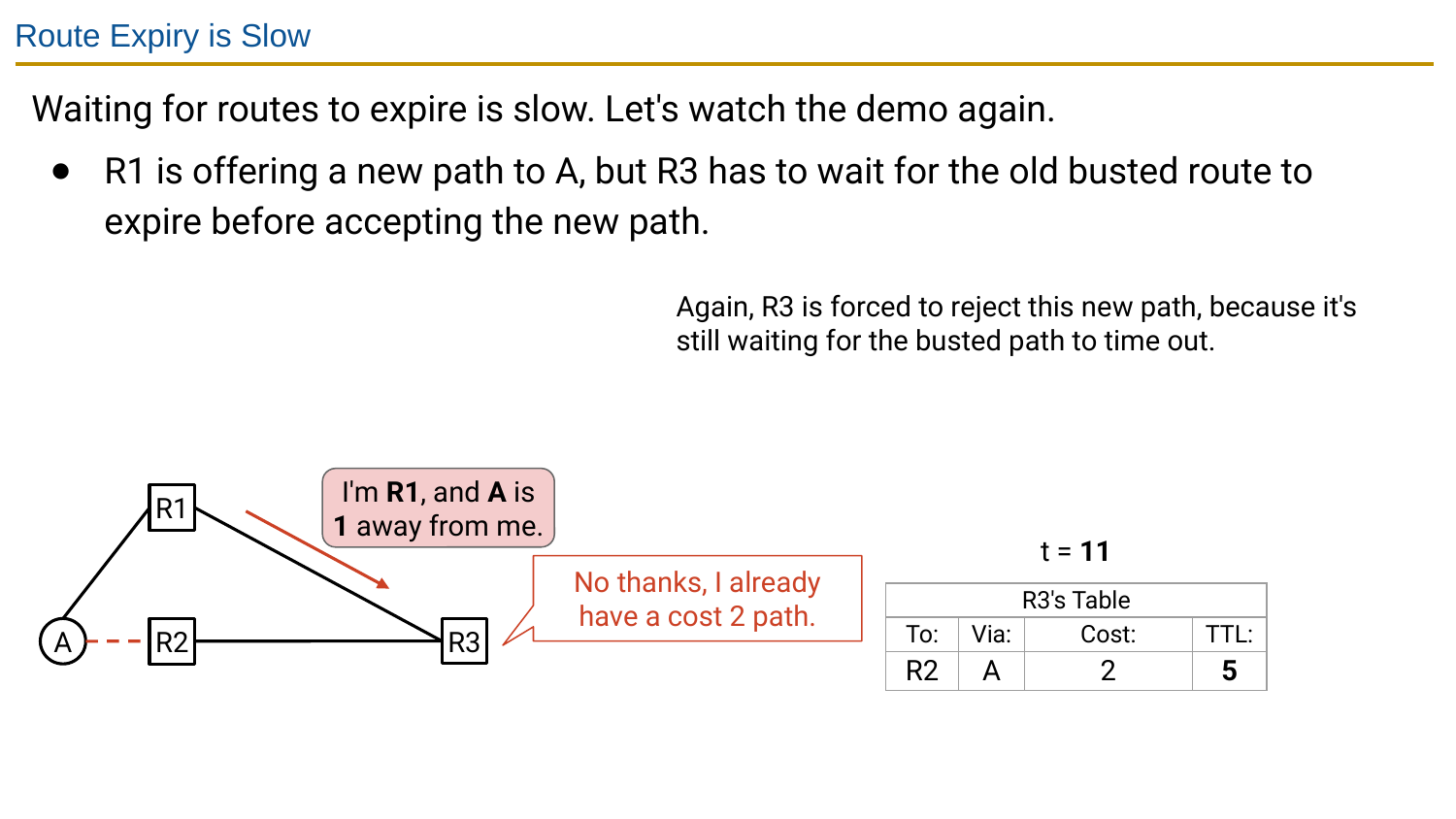

# Route Expiry is Slow
Waiting for routes to expire is slow. Let's watch the demo again.
R1 is offering a new path to A, but R3 has to wait for the old busted route to expire before accepting the new path.
Again, R3 is forced to reject this new path, because it's still waiting for the busted path to time out.
I'm R1, and A is 1 away from me.
R1
t = 11
No thanks, I already have a cost 2 path.
| R3's Table |  |  |  |
| --- | --- | --- | --- |
| To: | Via: | Cost: | TTL: |
| R2 | A | 2 | 5 |
R3
A
R2